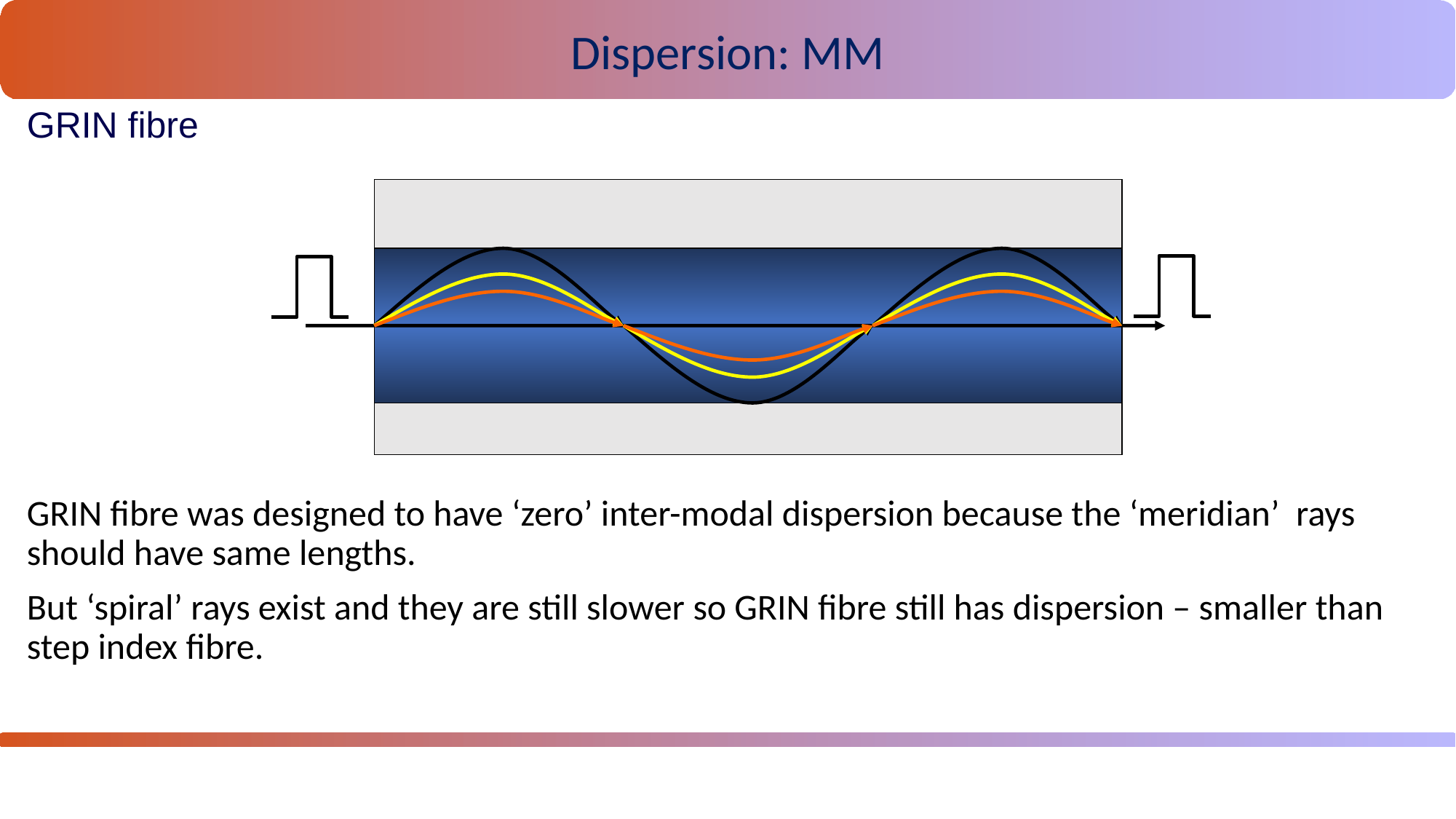

Dispersion: MM
GRIN fibre

GRIN fibre was designed to have ‘zero’ inter-modal dispersion because the ‘meridian’  rays should have same lengths.
But ‘spiral’ rays exist and they are still slower so GRIN fibre still has dispersion – smaller than step index fibre.